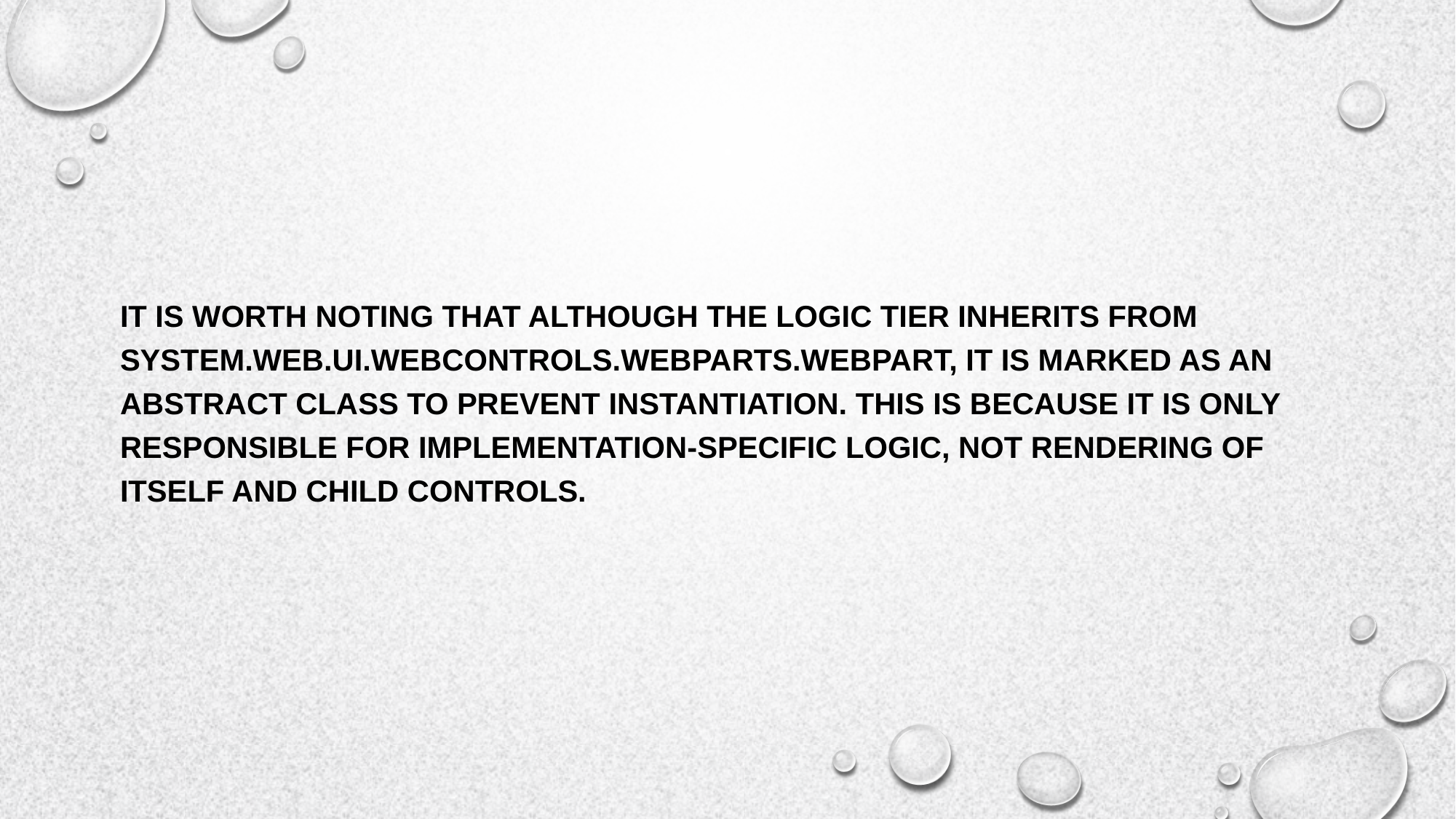

It is worth noting that although the Logic tier inherits from System.Web.UI.WebControls.WebParts.WebPart, it is marked as an abstract class to prevent instantiation. This is because it is only responsible for implementation-specific logic, not rendering of itself and child controls.